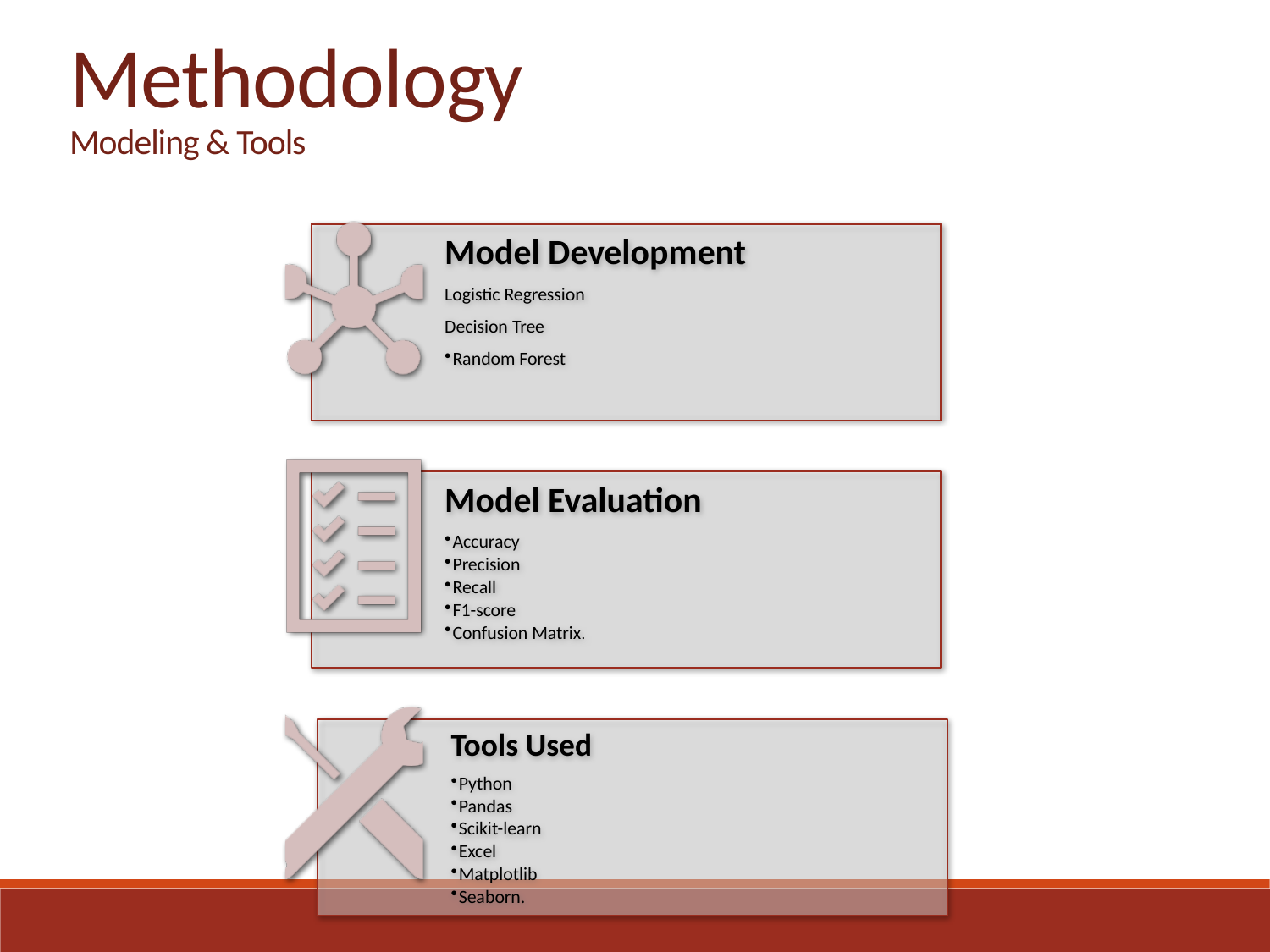

Methodology
Modeling & Tools
Model Development
Logistic Regression
Decision Tree
Random Forest
Model Evaluation
Accuracy
Precision
Recall
F1-score
Confusion Matrix.
Tools Used
Python
Pandas
Scikit-learn
Excel
Matplotlib
Seaborn.